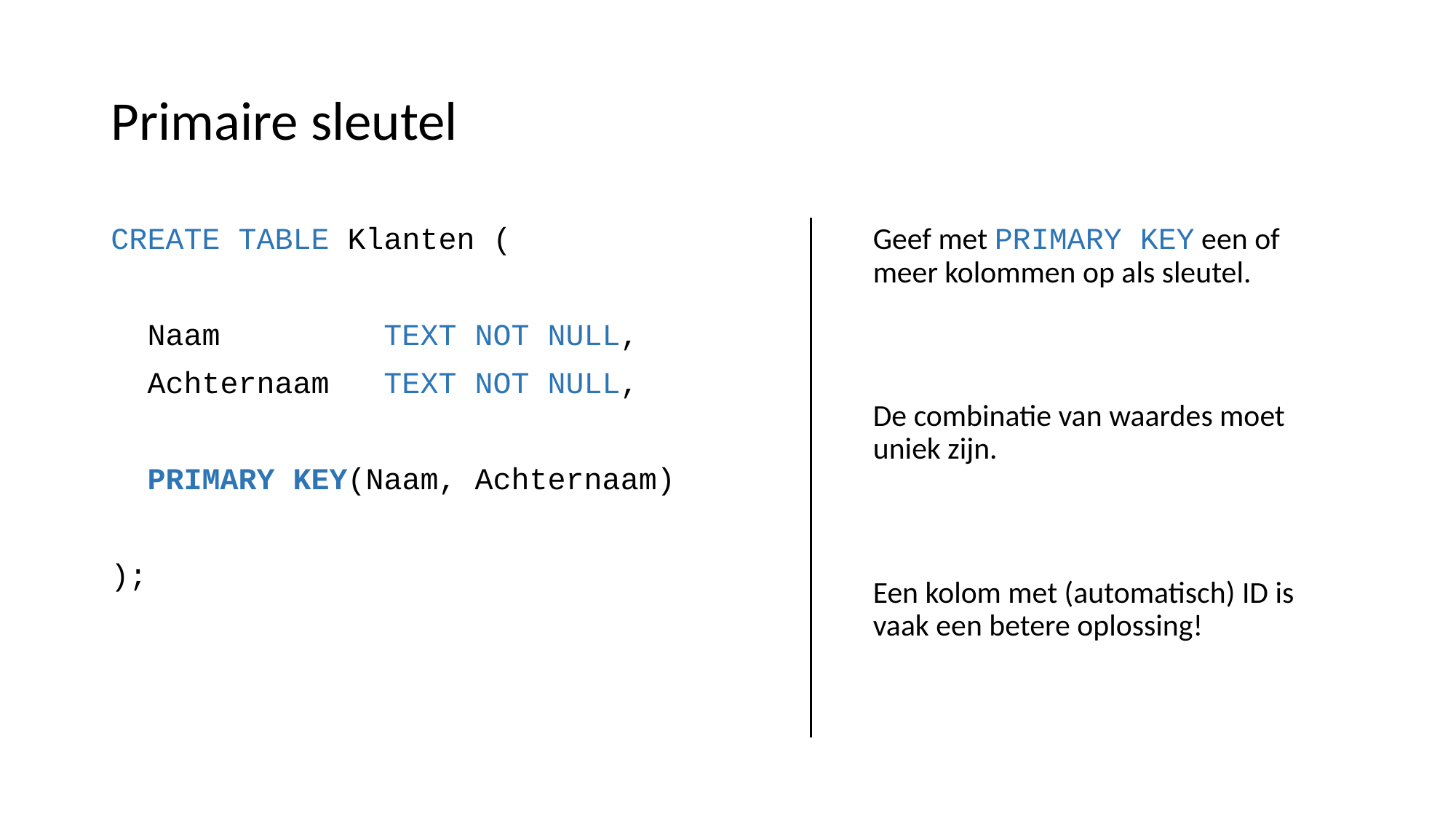

# Primaire sleutel
CREATE TABLE Klanten (

  Naam         TEXT NOT NULL,
  Achternaam   TEXT NOT NULL,

  PRIMARY KEY(Naam, Achternaam)

);
Geef met PRIMARY KEY een of meer kolommen op als sleutel.

De combinatie van waardes moet uniek zijn.

Een kolom met (automatisch) ID is vaak een betere oplossing!